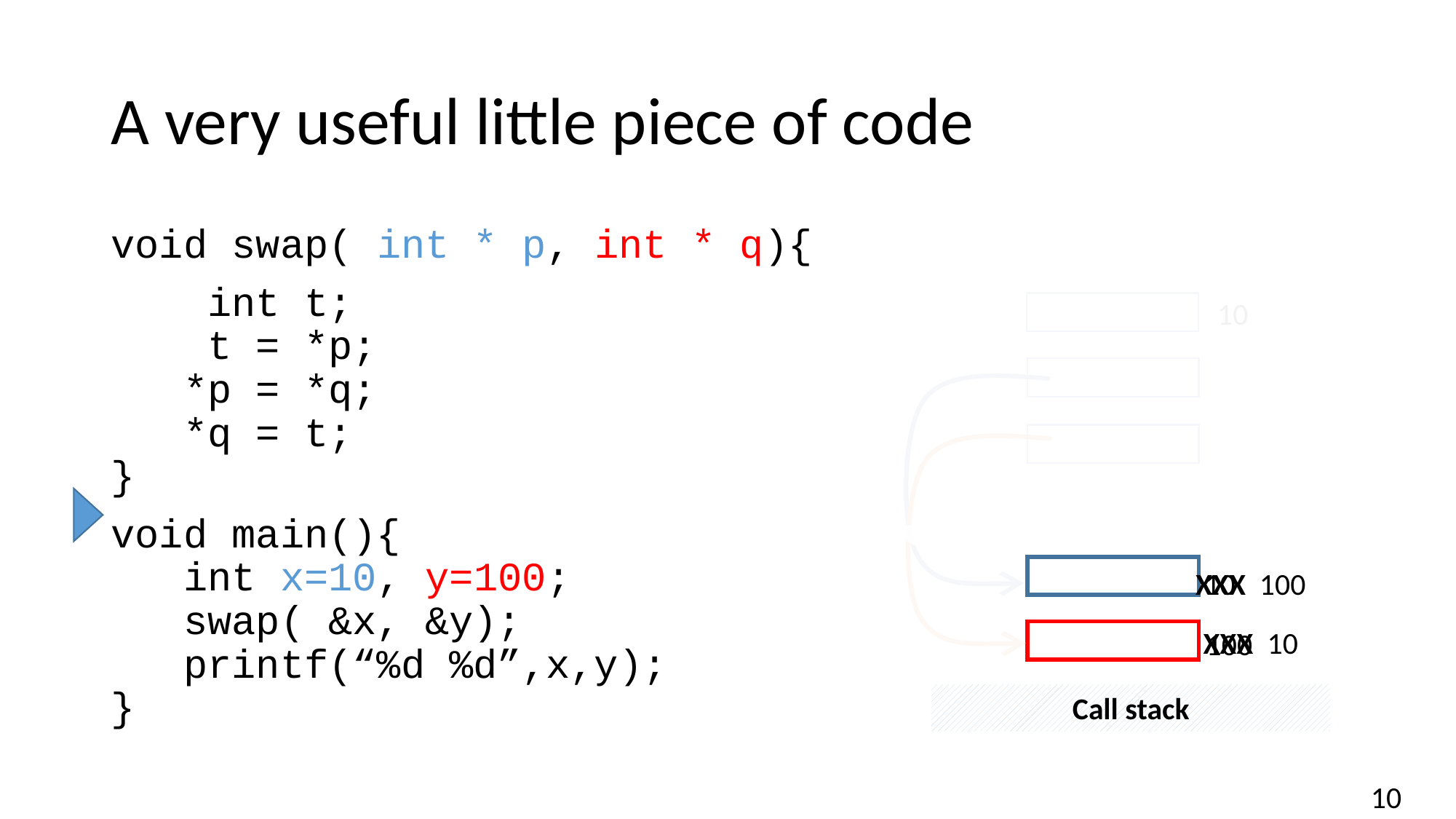

# A very useful little piece of code
void swap( int * p, int * q){
    int t;
    t = *p;
   *p = *q;
   *q = t;
}
void main(){
   int x=10, y=100;
   swap( &x, &y);
   printf(“%d %d”,x,y);
}

10

XXX  100
10
XXX  10
100

Call stack
10